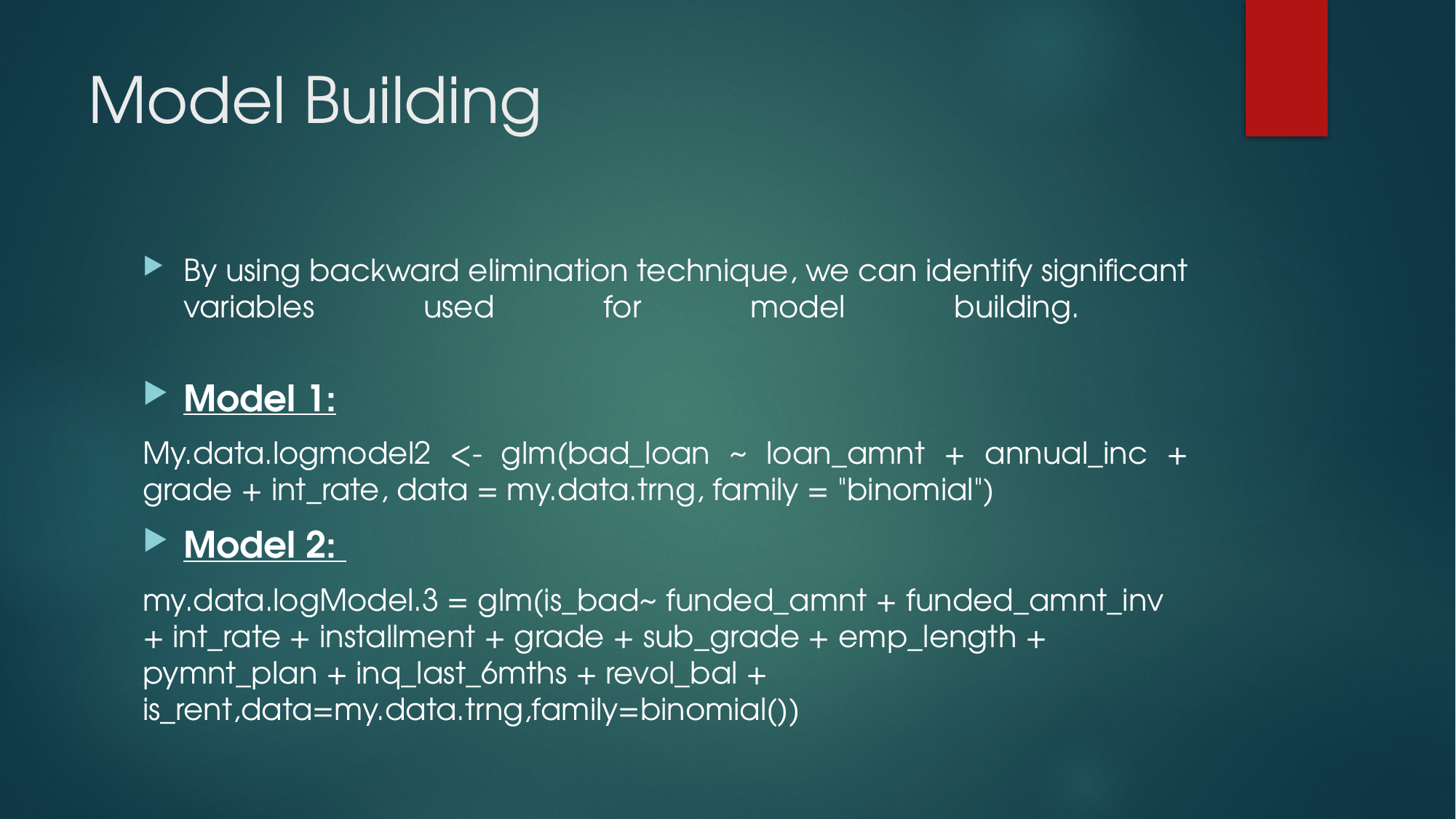

# Model Building
By using backward elimination technique, we can identify significant variables used for model building.
Model 1:
My.data.logmodel2 <- glm(bad_loan ~ loan_amnt + annual_inc + grade + int_rate, data = my.data.trng, family = "binomial")
Model 2:
my.data.logModel.3 = glm(is_bad~ funded_amnt + funded_amnt_inv + int_rate + installment + grade + sub_grade + emp_length + pymnt_plan + inq_last_6mths + revol_bal + is_rent,data=my.data.trng,family=binomial())